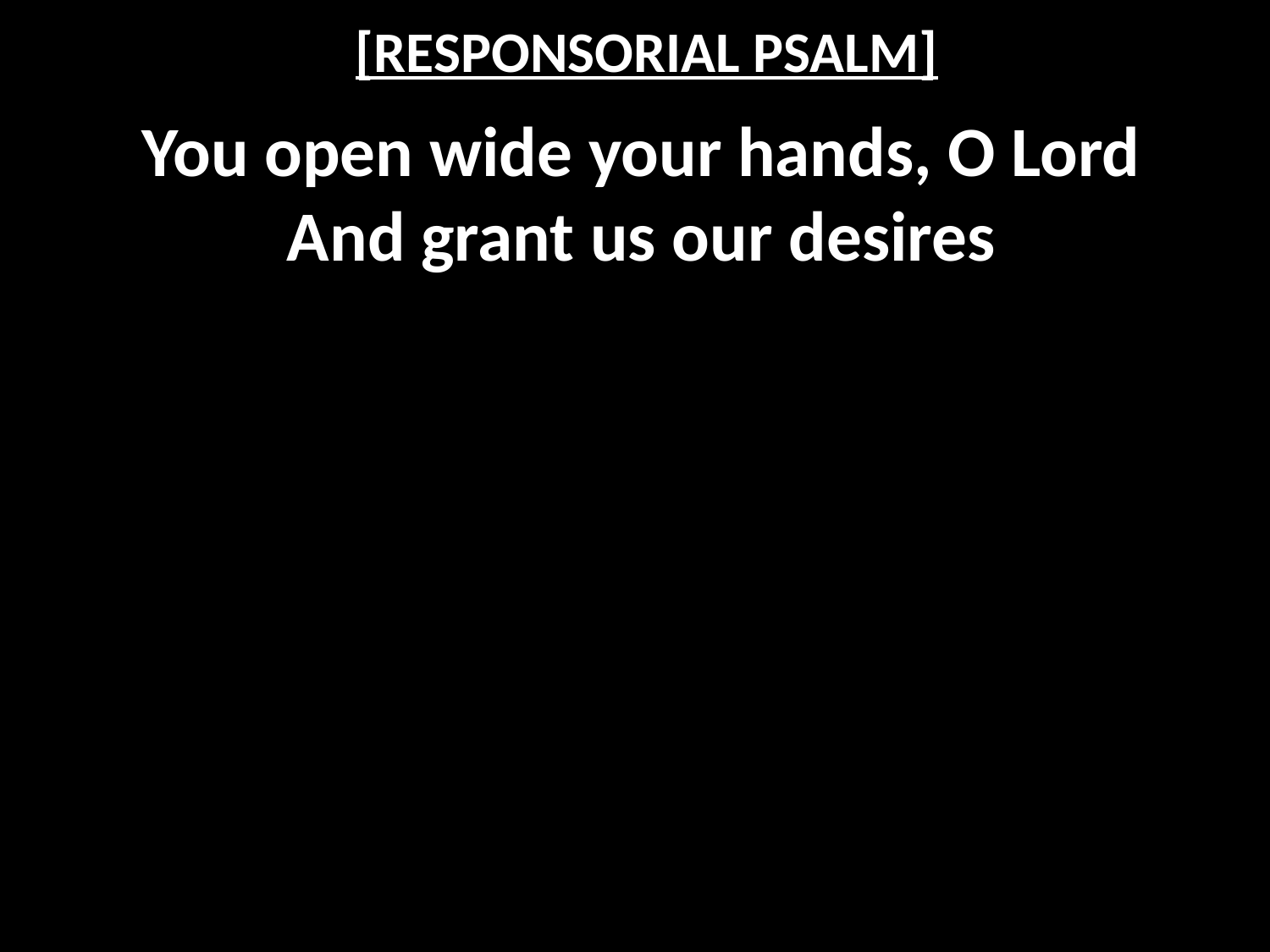

# [RESPONSORIAL PSALM]
You open wide your hands, O Lord
And grant us our desires